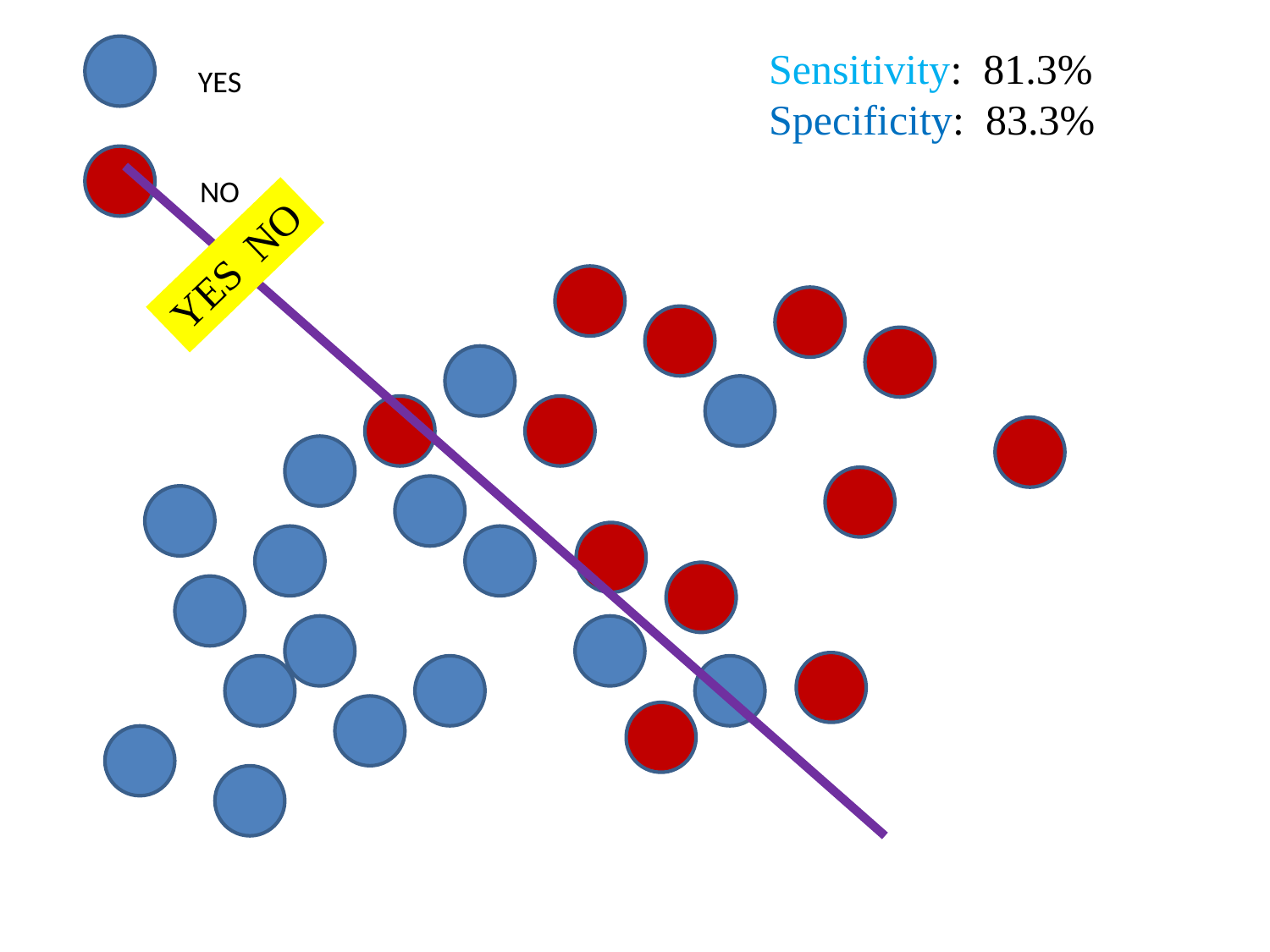

Sensitivity:  81.3%
Specificity:  83.3%
# YES NO

YES  NO